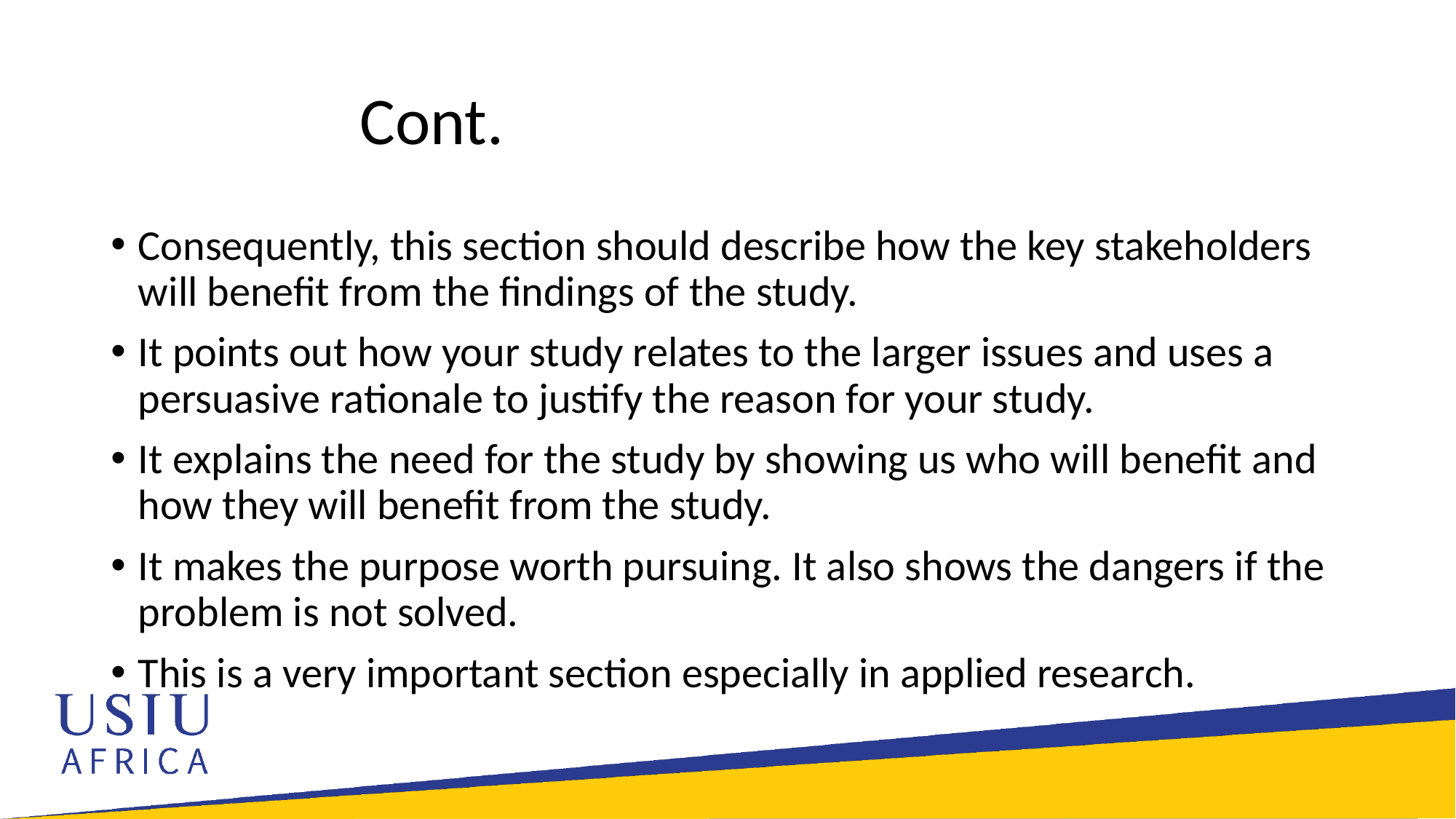

# Cont.
Consequently, this section should describe how the key stakeholders will benefit from the findings of the study.
It points out how your study relates to the larger issues and uses a persuasive rationale to justify the reason for your study.
It explains the need for the study by showing us who will benefit and how they will benefit from the study.
It makes the purpose worth pursuing. It also shows the dangers if the problem is not solved.
This is a very important section especially in applied research.